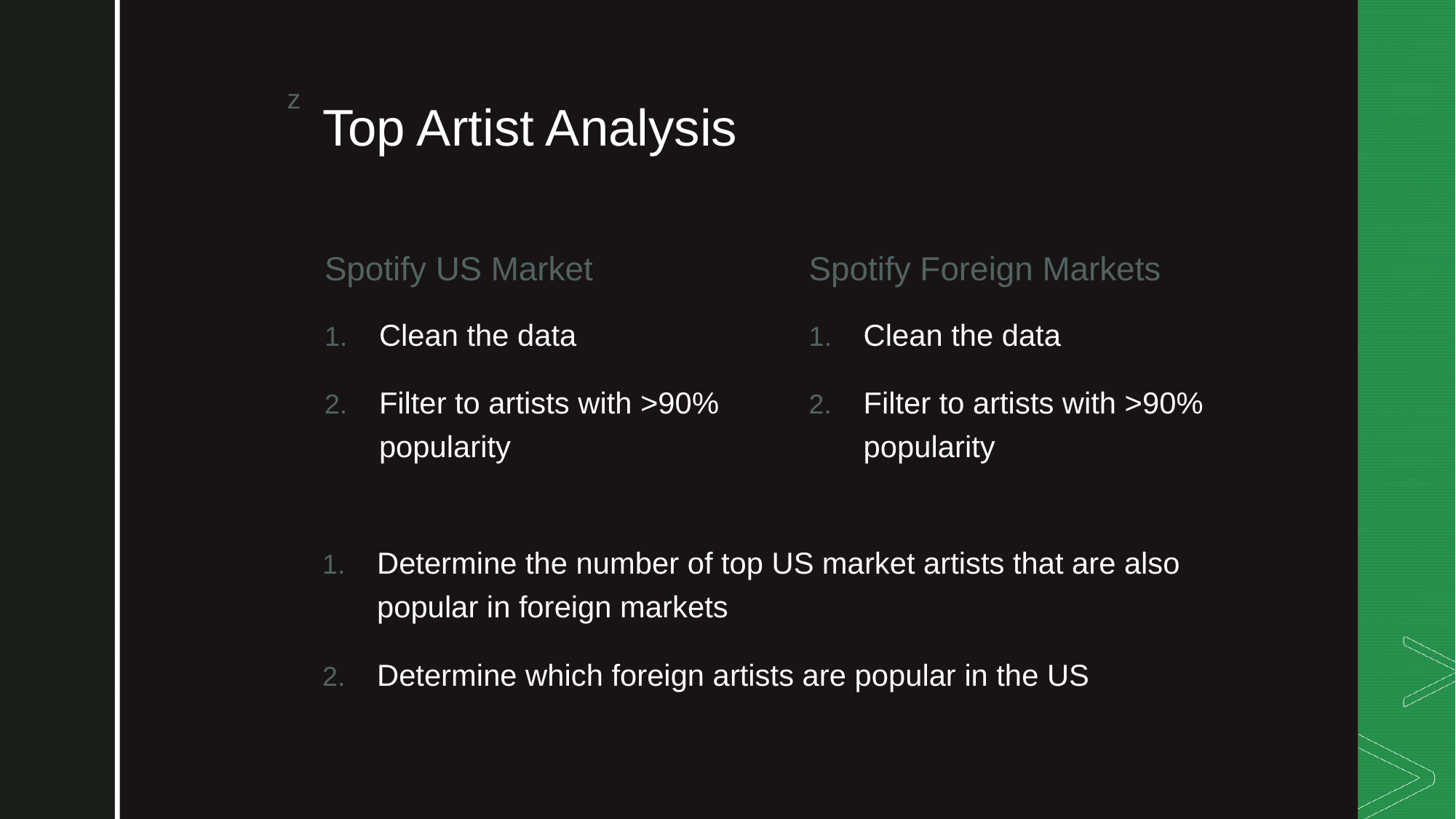

# Top Artist Analysis
Spotify US Market
Spotify Foreign Markets
Clean the data
Filter to artists with >90% popularity
Clean the data
Filter to artists with >90% popularity
Determine the number of top US market artists that are also popular in foreign markets
Determine which foreign artists are popular in the US